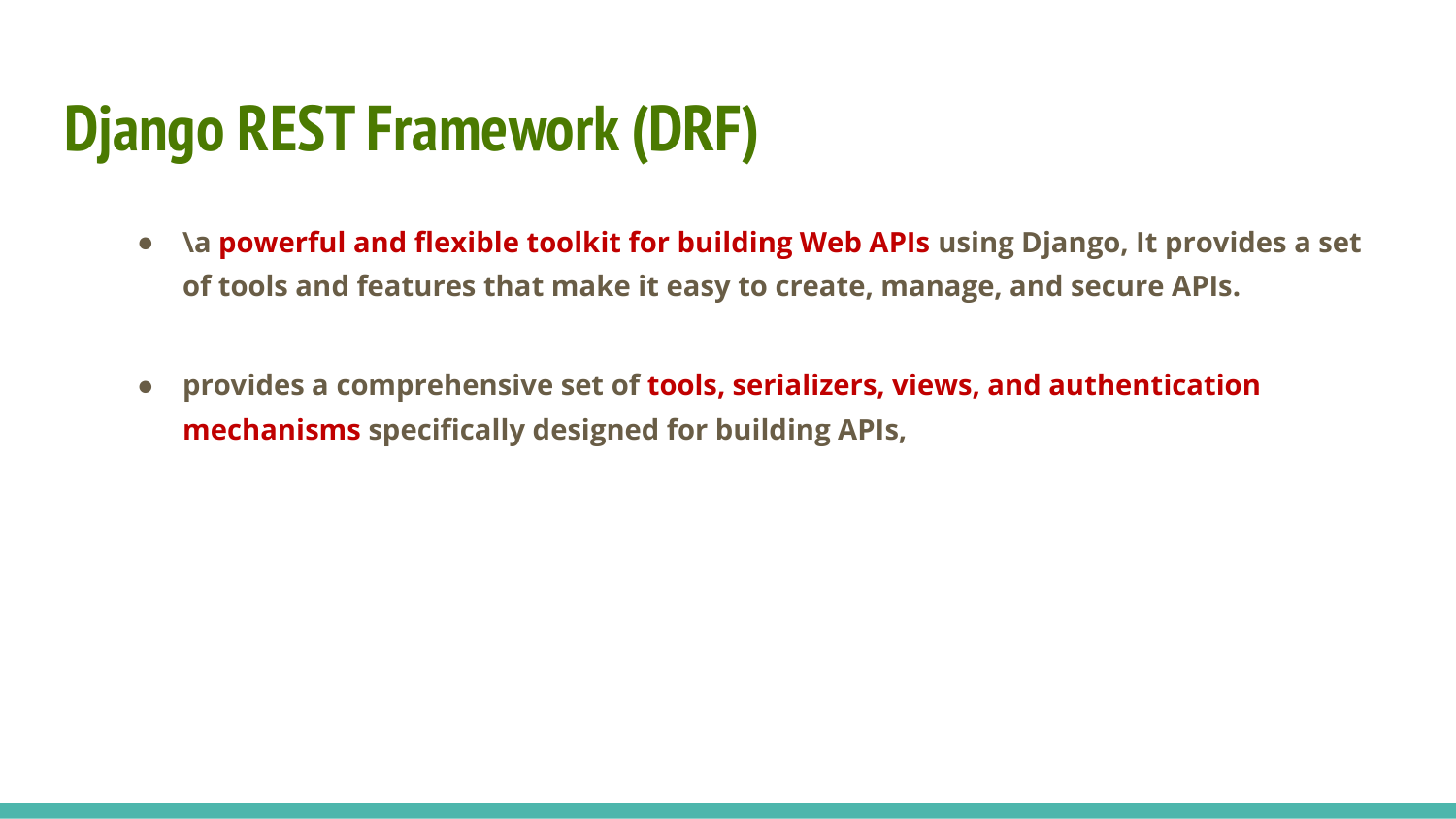

# Django REST Framework (DRF)
\a powerful and flexible toolkit for building Web APIs using Django, It provides a set of tools and features that make it easy to create, manage, and secure APIs.
provides a comprehensive set of tools, serializers, views, and authentication mechanisms specifically designed for building APIs,